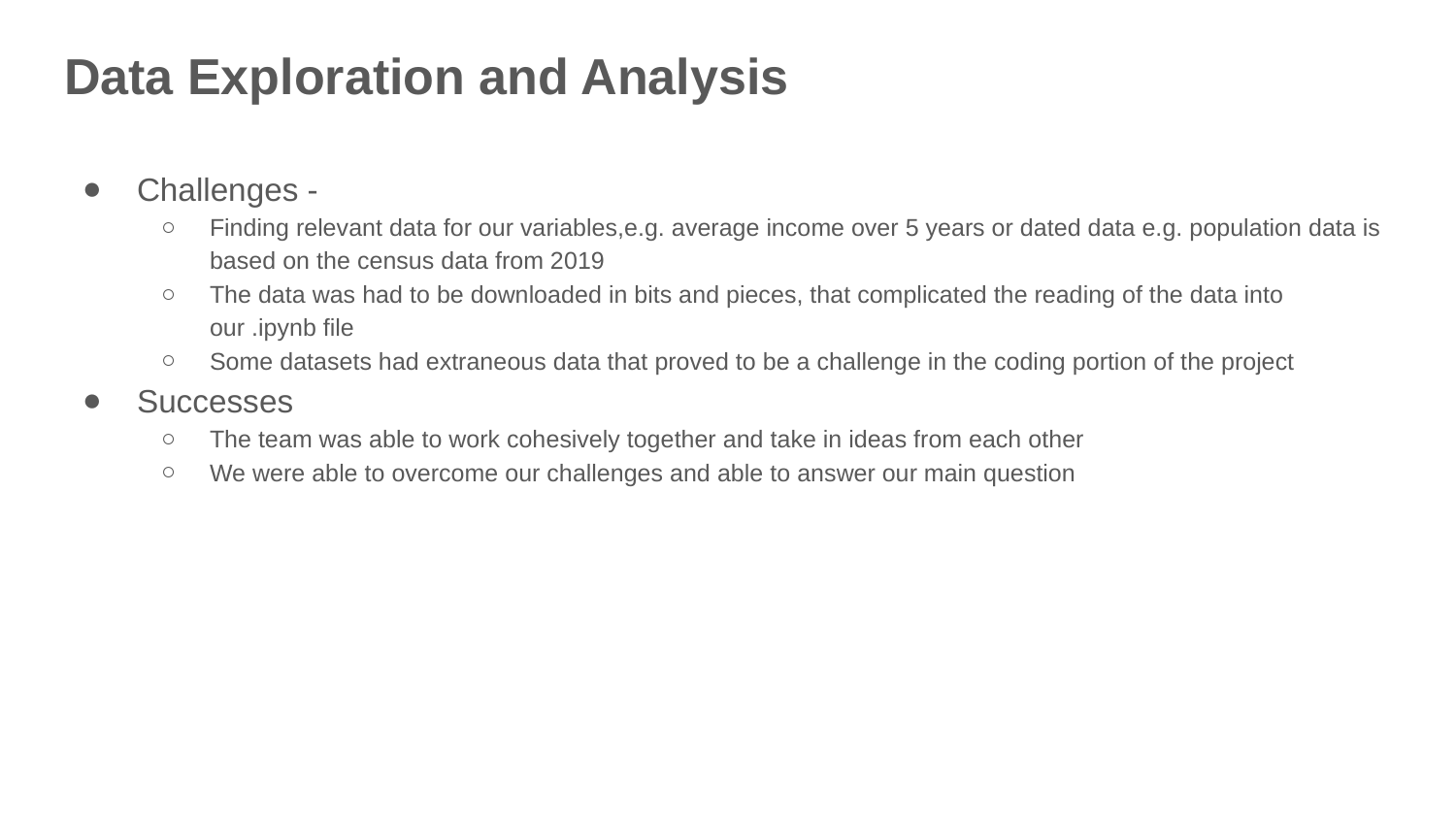

# Data Exploration and Analysis

Challenges -
Finding relevant data for our variables,e.g. average income over 5 years or dated data e.g. population data is based on the census data from 2019
The data was had to be downloaded in bits and pieces, that complicated the reading of the data into our .ipynb file
Some datasets had extraneous data that proved to be a challenge in the coding portion of the project
Successes
The team was able to work cohesively together and take in ideas from each other
We were able to overcome our challenges and able to answer our main question